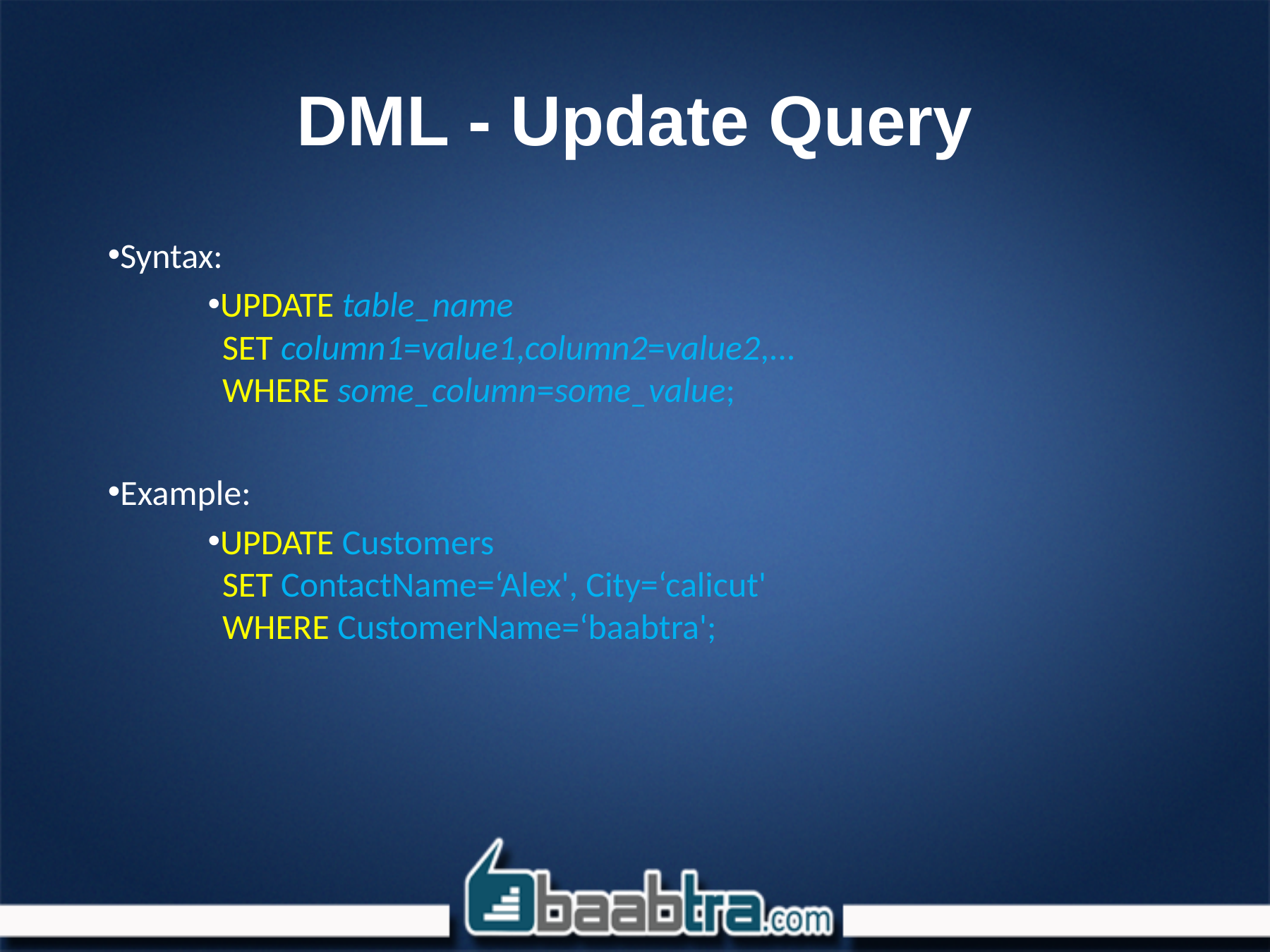

# DML - Update Query
Syntax:
UPDATE table_name
  SET column1=value1,column2=value2,...
  WHERE some_column=some_value;

Example:
UPDATE Customers
  SET ContactName=‘Alex', City=‘calicut'
  WHERE CustomerName=‘baabtra';